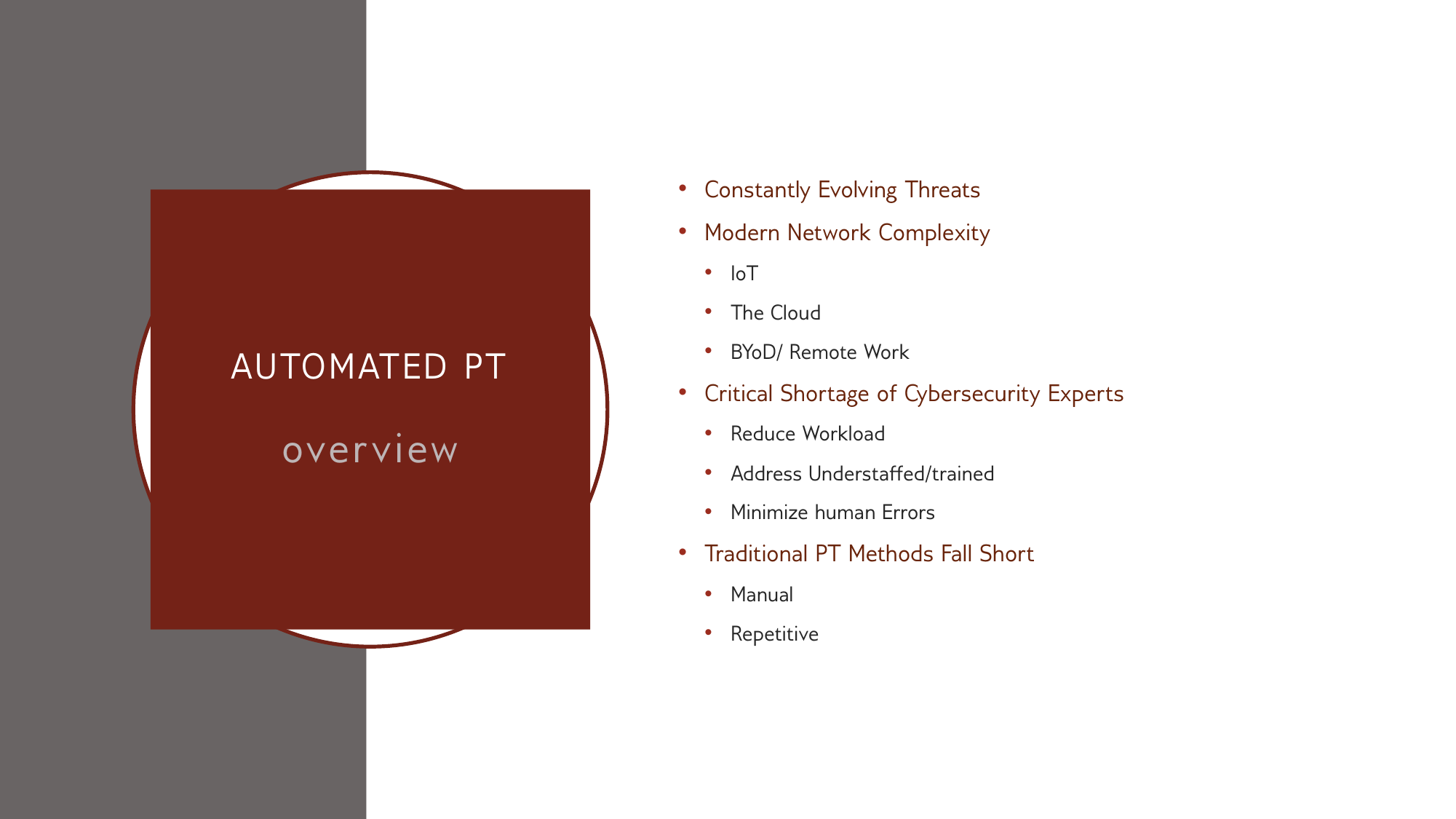

Constantly Evolving Threats
Modern Network Complexity
IoT
The Cloud
BYoD/ Remote Work
Critical Shortage of Cybersecurity Experts
Reduce Workload
Address Understaffed/trained
Minimize human Errors
Traditional PT Methods Fall Short
Manual
Repetitive

# Automated pt overview